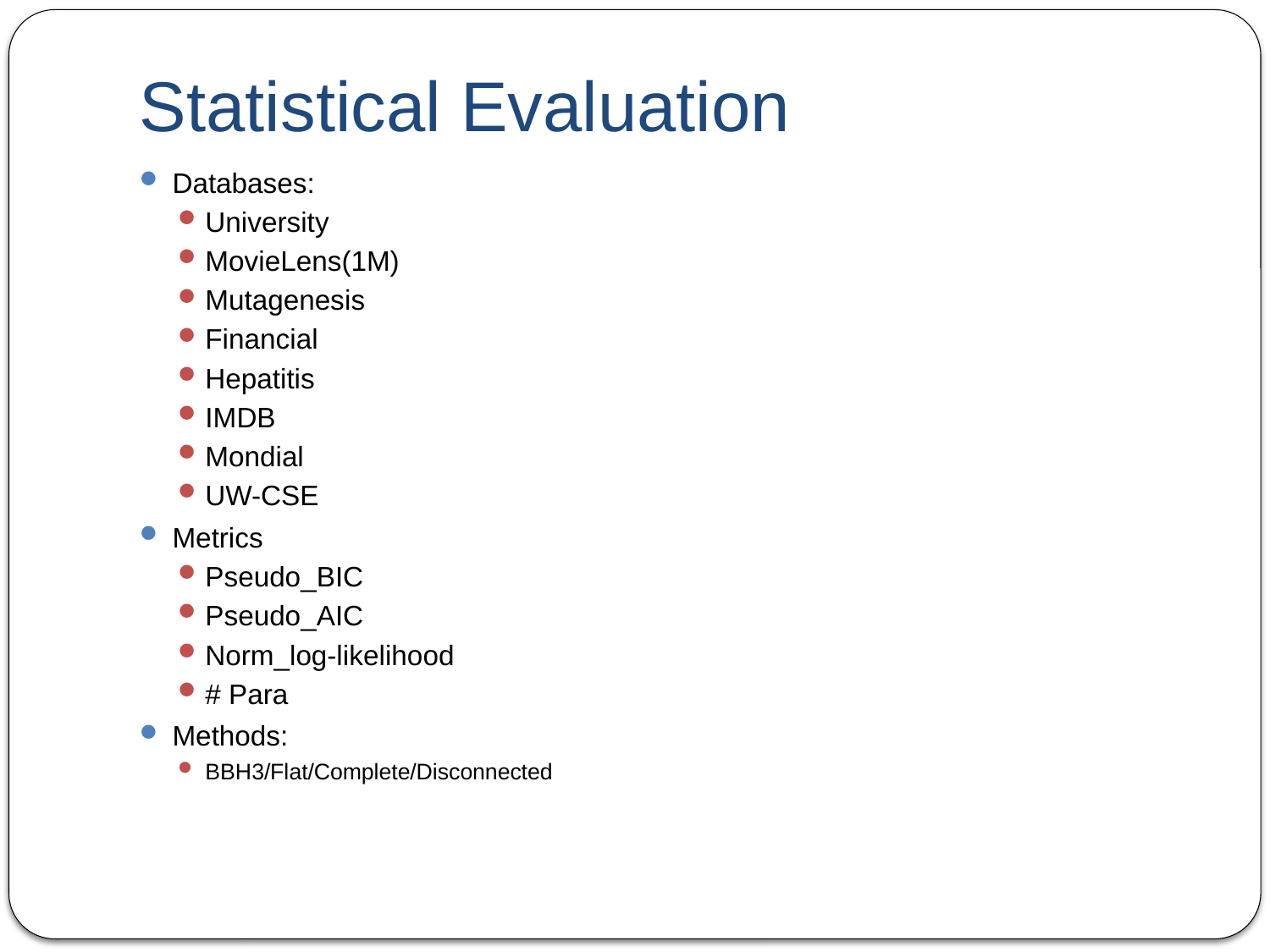

# Statistical Evaluation
Databases:
University
MovieLens(1M)
Mutagenesis
Financial
Hepatitis
IMDB
Mondial
UW-CSE
Metrics
Pseudo_BIC
Pseudo_AIC
Norm_log-likelihood
# Para
Methods:
BBH3/Flat/Complete/Disconnected